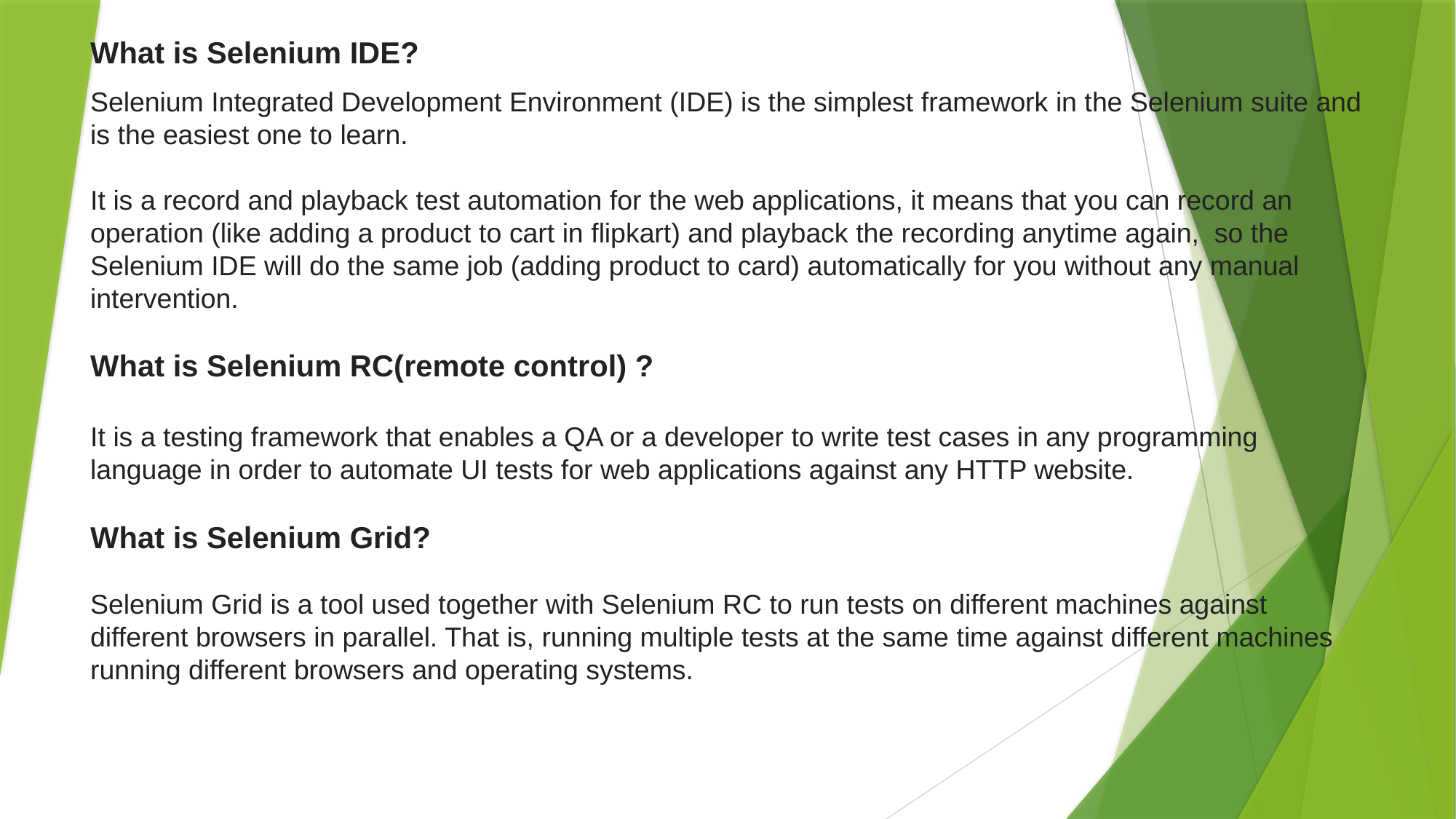

# What is Selenium IDE? Selenium Integrated Development Environment (IDE) is the simplest framework in the Selenium suite and is the easiest one to learn. It is a record and playback test automation for the web applications, it means that you can record an operation (like adding a product to cart in flipkart) and playback the recording anytime again,  so the Selenium IDE will do the same job (adding product to card) automatically for you without any manual intervention. What is Selenium RC(remote control) ? It is a testing framework that enables a QA or a developer to write test cases in any programming language in order to automate UI tests for web applications against any HTTP website. What is Selenium Grid? Selenium Grid is a tool used together with Selenium RC to run tests on different machines against different browsers in parallel. That is, running multiple tests at the same time against different machines running different browsers and operating systems.